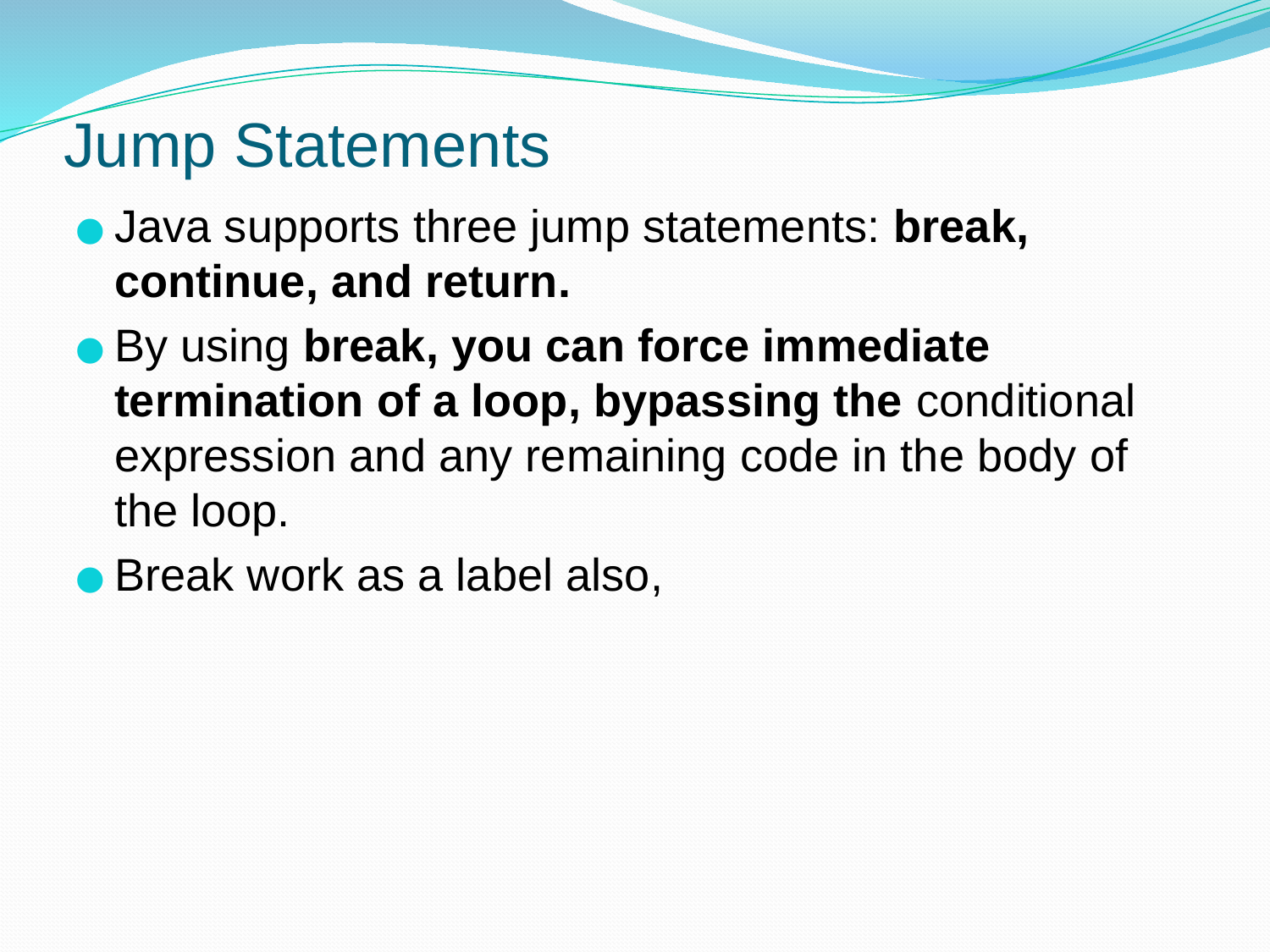

# Jump Statements
Java supports three jump statements: break, continue, and return.
By using break, you can force immediate termination of a loop, bypassing the conditional expression and any remaining code in the body of the loop.
Break work as a label also,